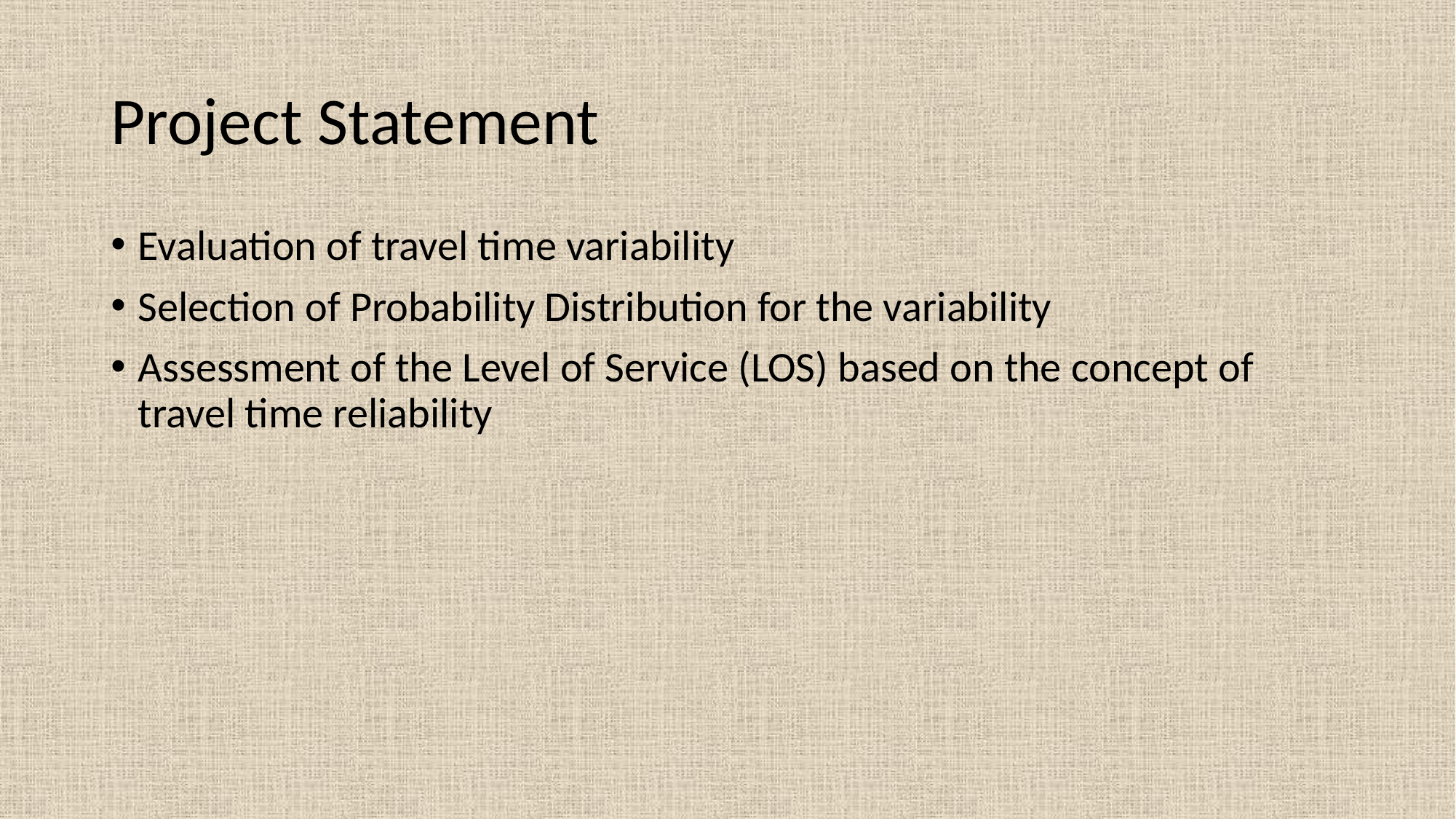

# Project Statement
Evaluation of travel time variability
Selection of Probability Distribution for the variability
Assessment of the Level of Service (LOS) based on the concept of travel time reliability